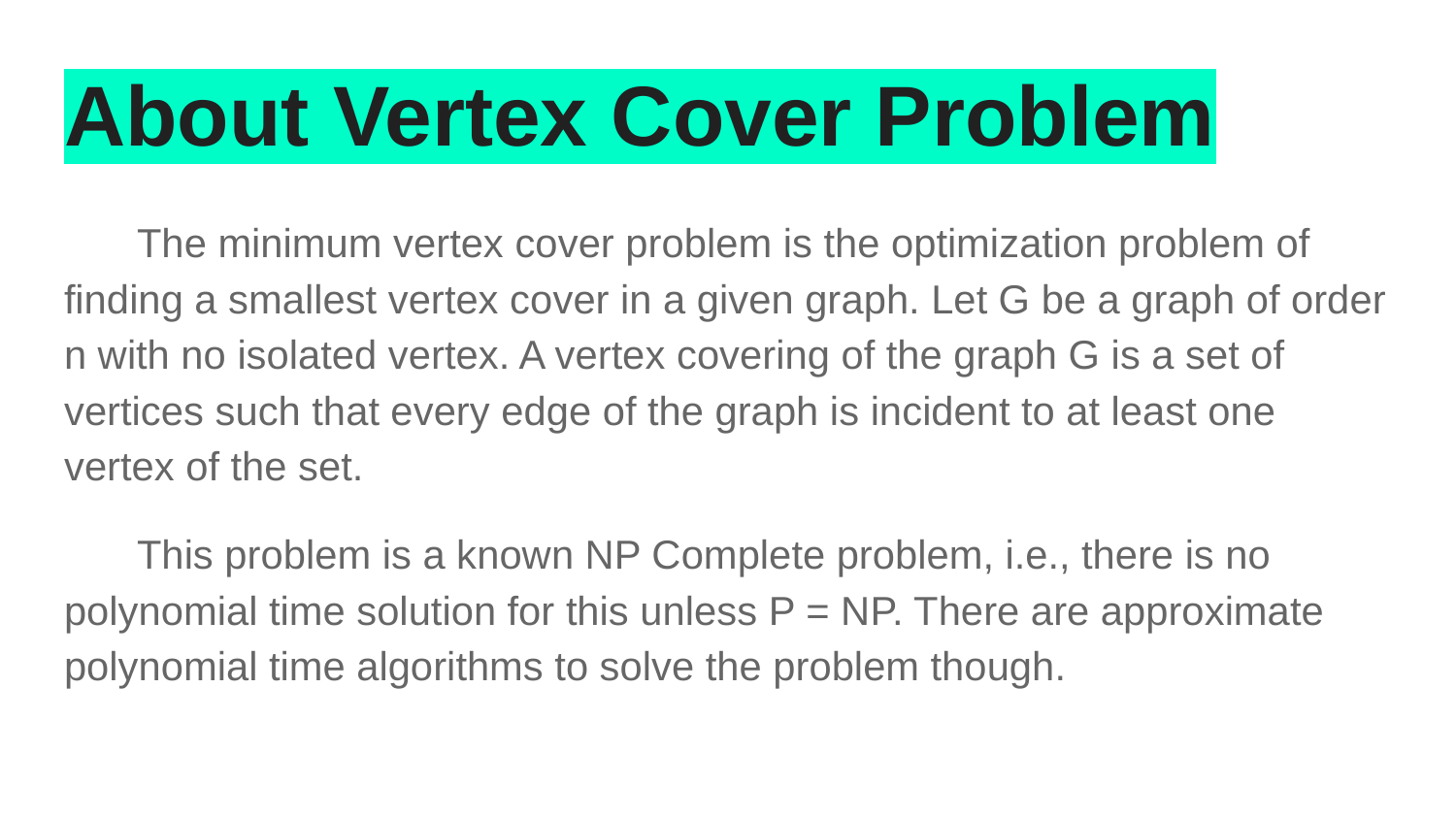

# About Vertex Cover Problem
The minimum vertex cover problem is the optimization problem of finding a smallest vertex cover in a given graph. Let G be a graph of order n with no isolated vertex. A vertex covering of the graph G is a set of vertices such that every edge of the graph is incident to at least one vertex of the set.
This problem is a known NP Complete problem, i.e., there is no polynomial time solution for this unless P = NP. There are approximate polynomial time algorithms to solve the problem though.